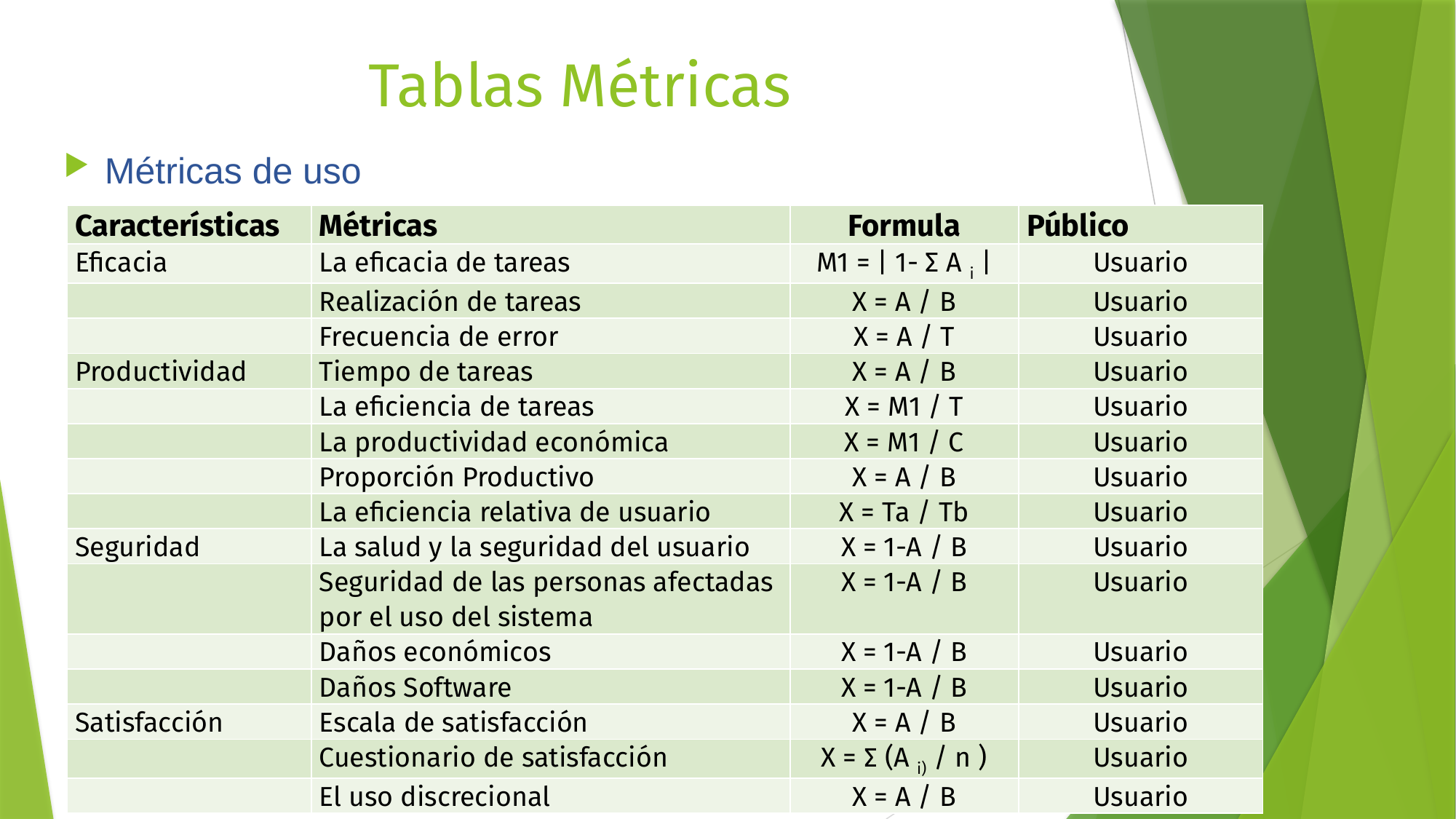

# Tablas Métricas
Métricas de uso

| Características | Métricas | Formula | Público |
| --- | --- | --- | --- |
| Eficacia | La eficacia de tareas | M1 = | 1- Σ A i | | Usuario |
|  | Realización de tareas | X = A / B | Usuario |
|  | Frecuencia de error | X = A / T | Usuario |
| Productividad | Tiempo de tareas | X = A / B | Usuario |
|  | La eficiencia de tareas | X = M1 / T | Usuario |
|  | La productividad económica | X = M1 / C | Usuario |
|  | Proporción Productivo | X = A / B | Usuario |
|  | La eficiencia relativa de usuario | X = Ta / Tb | Usuario |
| Seguridad | La salud y la seguridad del usuario | X = 1-A / B | Usuario |
|  | Seguridad de las personas afectadas por el uso del sistema | X = 1-A / B | Usuario |
|  | Daños económicos | X = 1-A / B | Usuario |
|  | Daños Software | X = 1-A / B | Usuario |
| Satisfacción | Escala de satisfacción | X = A / B | Usuario |
|  | Cuestionario de satisfacción | X = ∑ (A i) / n ) | Usuario |
|  | El uso discrecional | X = A / B | Usuario |